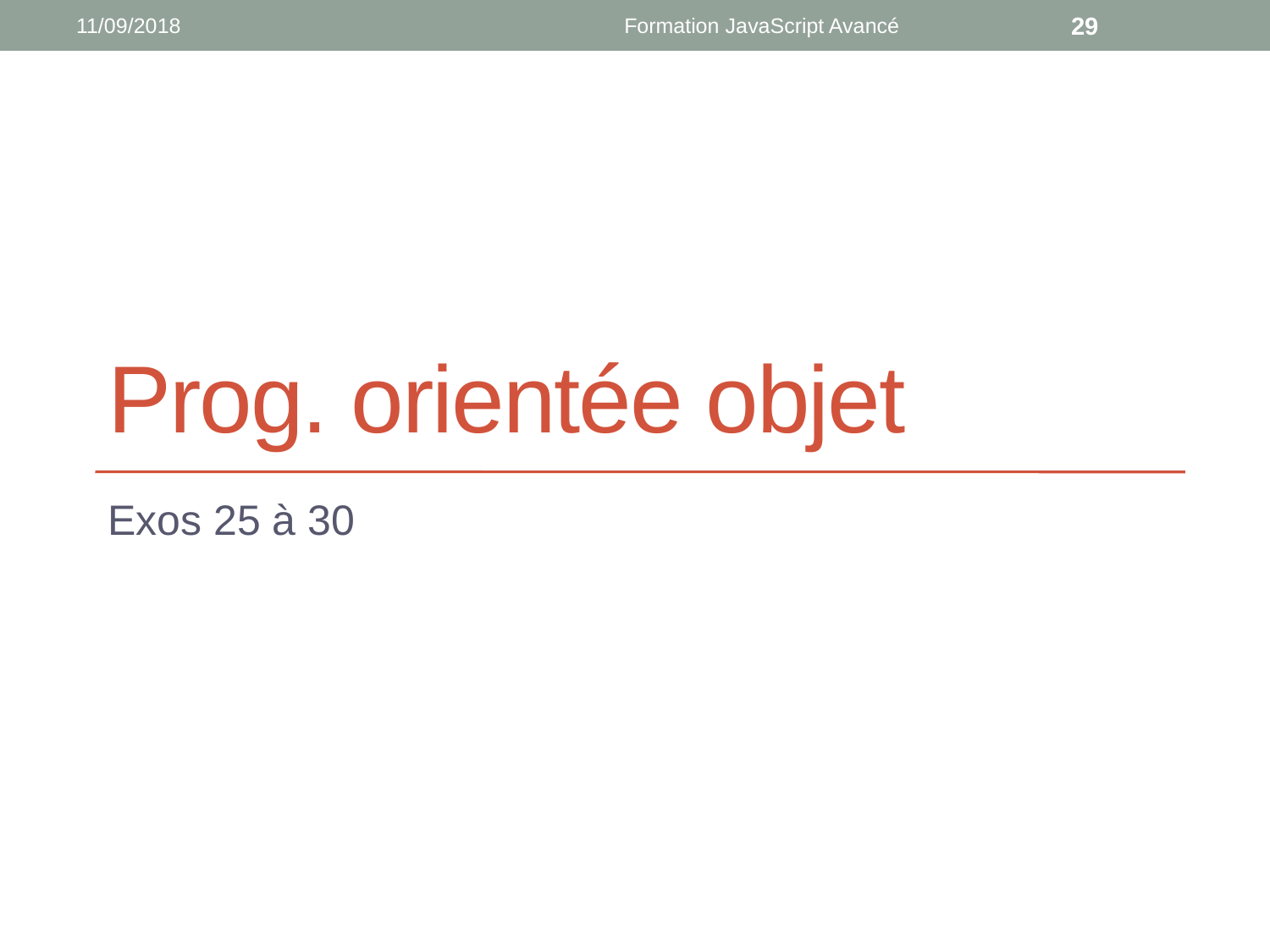

11/09/2018
Formation JavaScript Avancé
29
# Prog. orientée objet
Exos 25 à 30